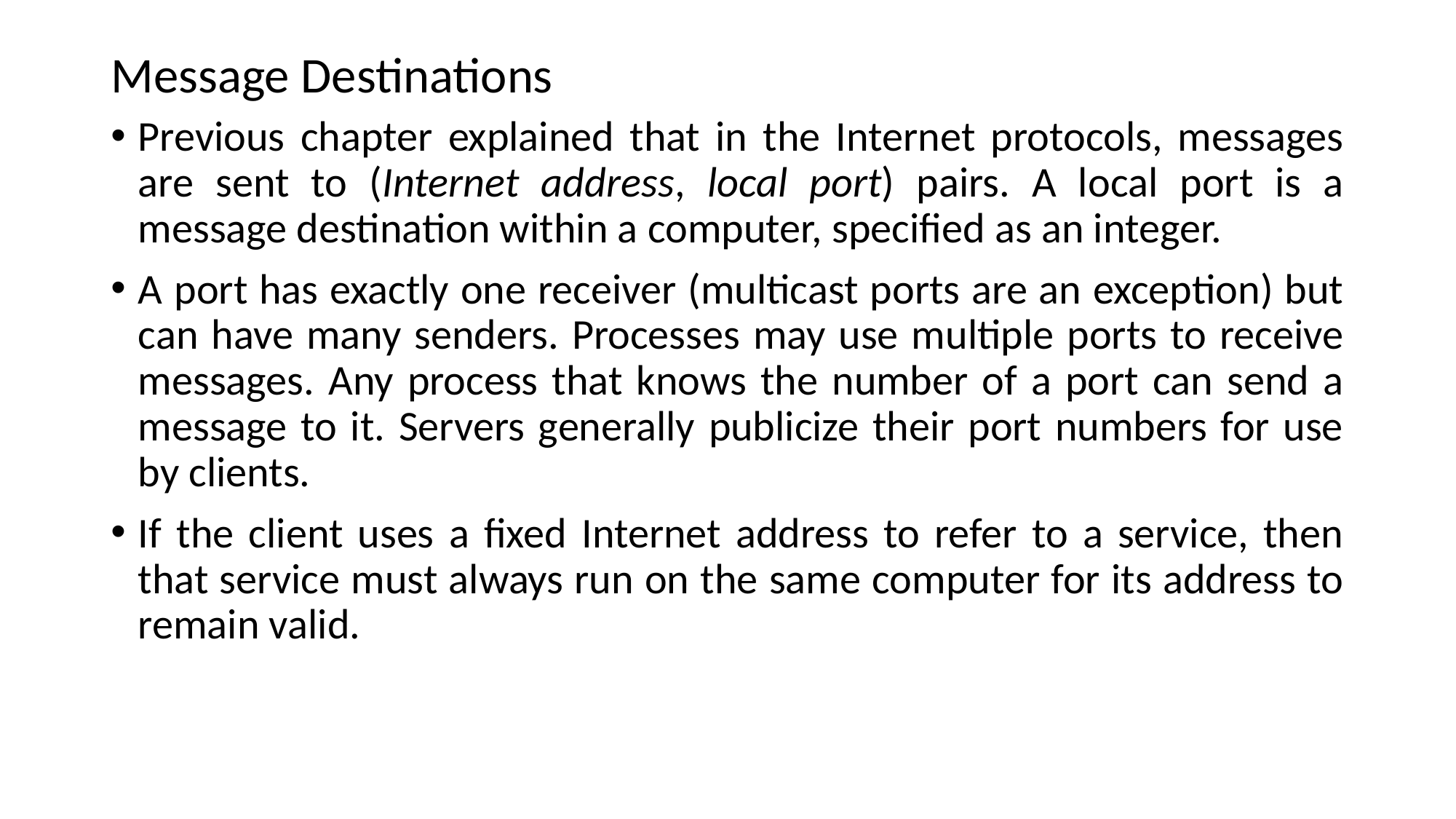

# Message Destinations
Previous chapter explained that in the Internet protocols, messages are sent to (Internet address, local port) pairs. A local port is a message destination within a computer, specified as an integer.
A port has exactly one receiver (multicast ports are an exception) but can have many senders. Processes may use multiple ports to receive messages. Any process that knows the number of a port can send a message to it. Servers generally publicize their port numbers for use by clients.
If the client uses a fixed Internet address to refer to a service, then that service must always run on the same computer for its address to remain valid.